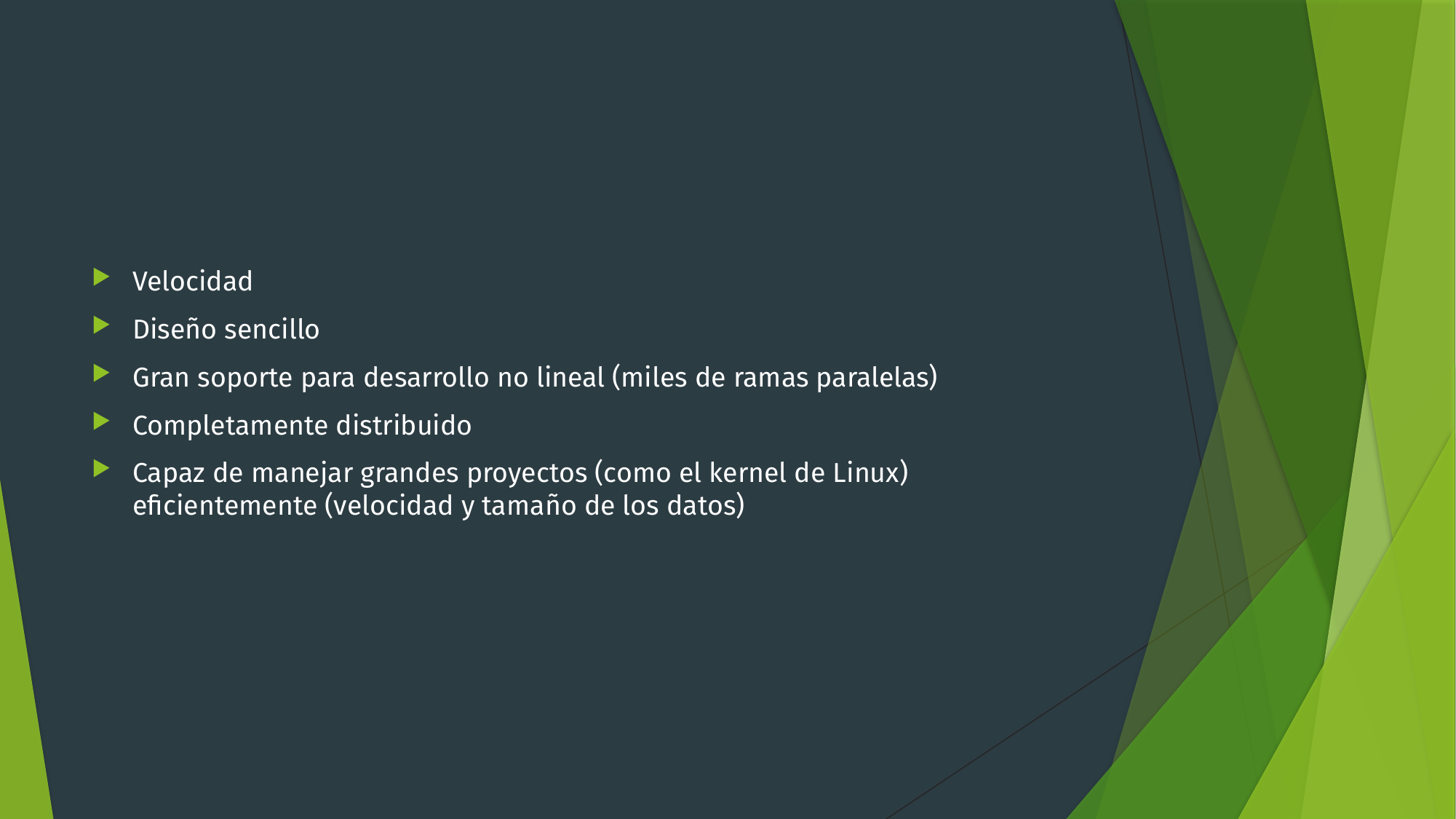

#
Velocidad
Diseño sencillo
Gran soporte para desarrollo no lineal (miles de ramas paralelas)
Completamente distribuido
Capaz de manejar grandes proyectos (como el kernel de Linux) eficientemente (velocidad y tamaño de los datos)